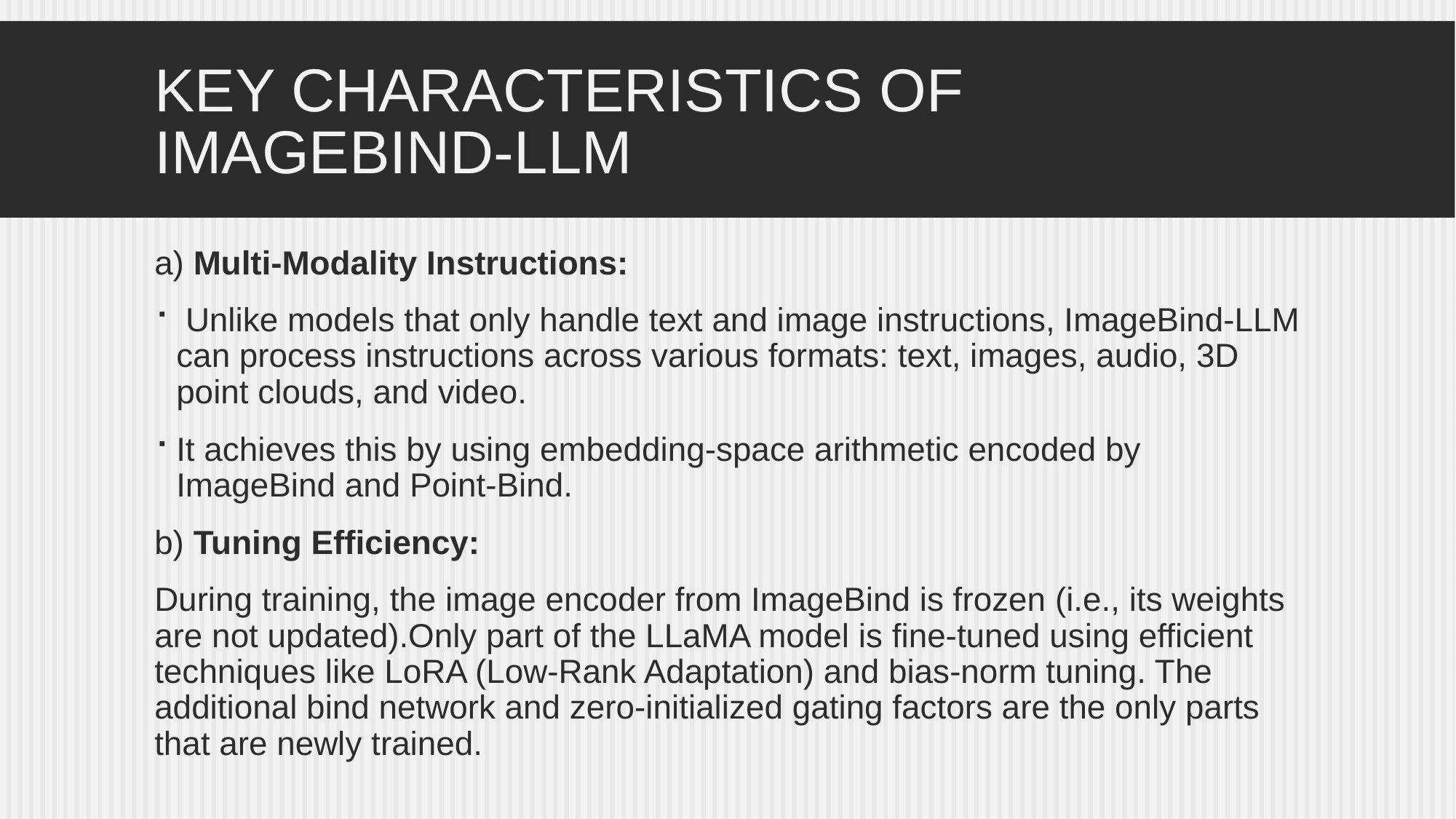

# Key Characteristics of ImageBind-LLM
a) Multi-Modality Instructions:
 Unlike models that only handle text and image instructions, ImageBind-LLM can process instructions across various formats: text, images, audio, 3D point clouds, and video.
It achieves this by using embedding-space arithmetic encoded by ImageBind and Point-Bind.
b) Tuning Efficiency:
During training, the image encoder from ImageBind is frozen (i.e., its weights are not updated).Only part of the LLaMA model is fine-tuned using efficient techniques like LoRA (Low-Rank Adaptation) and bias-norm tuning. The additional bind network and zero-initialized gating factors are the only parts that are newly trained.